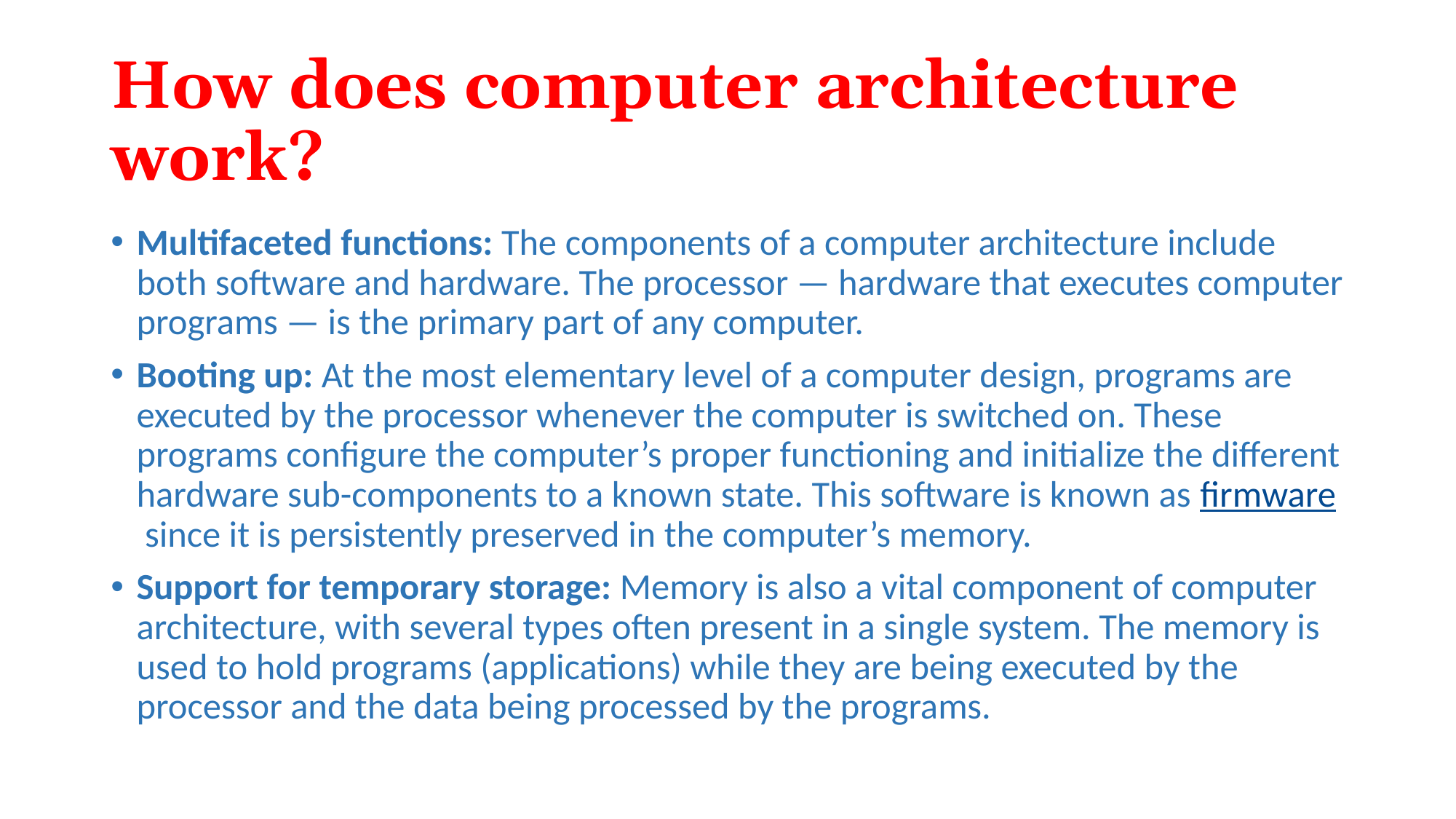

# How does computer architecture work?
Multifaceted functions: The components of a computer architecture include both software and hardware. The processor — hardware that executes computer programs — is the primary part of any computer.
Booting up: At the most elementary level of a computer design, programs are executed by the processor whenever the computer is switched on. These programs configure the computer’s proper functioning and initialize the different hardware sub-components to a known state. This software is known as firmware since it is persistently preserved in the computer’s memory.
Support for temporary storage: Memory is also a vital component of computer architecture, with several types often present in a single system. The memory is used to hold programs (applications) while they are being executed by the processor and the data being processed by the programs.